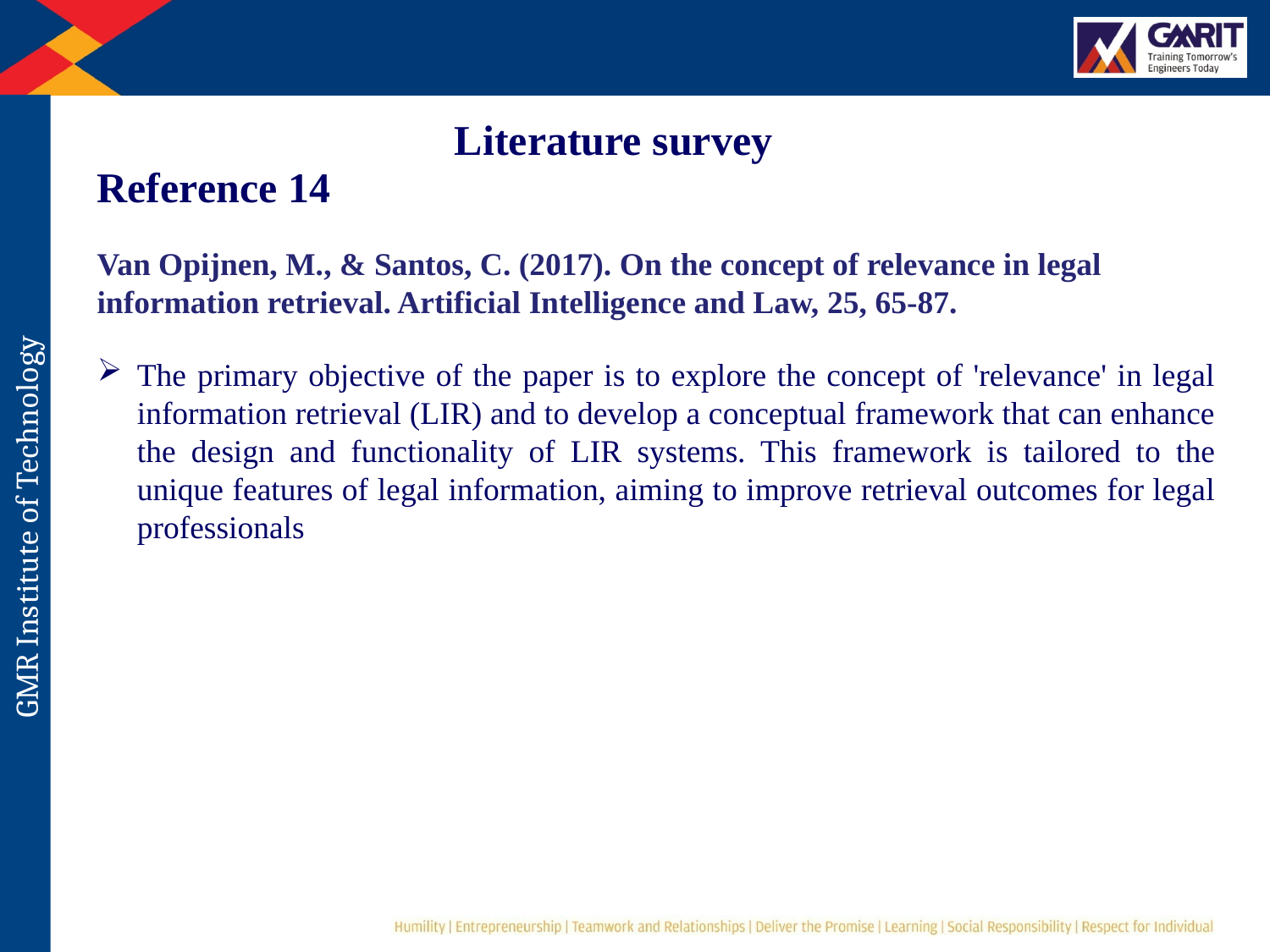

Literature survey
Reference 14
Van Opijnen, M., & Santos, C. (2017). On the concept of relevance in legal information retrieval. Artificial Intelligence and Law, 25, 65-87.
The primary objective of the paper is to explore the concept of 'relevance' in legal information retrieval (LIR) and to develop a conceptual framework that can enhance the design and functionality of LIR systems. This framework is tailored to the unique features of legal information, aiming to improve retrieval outcomes for legal professionals